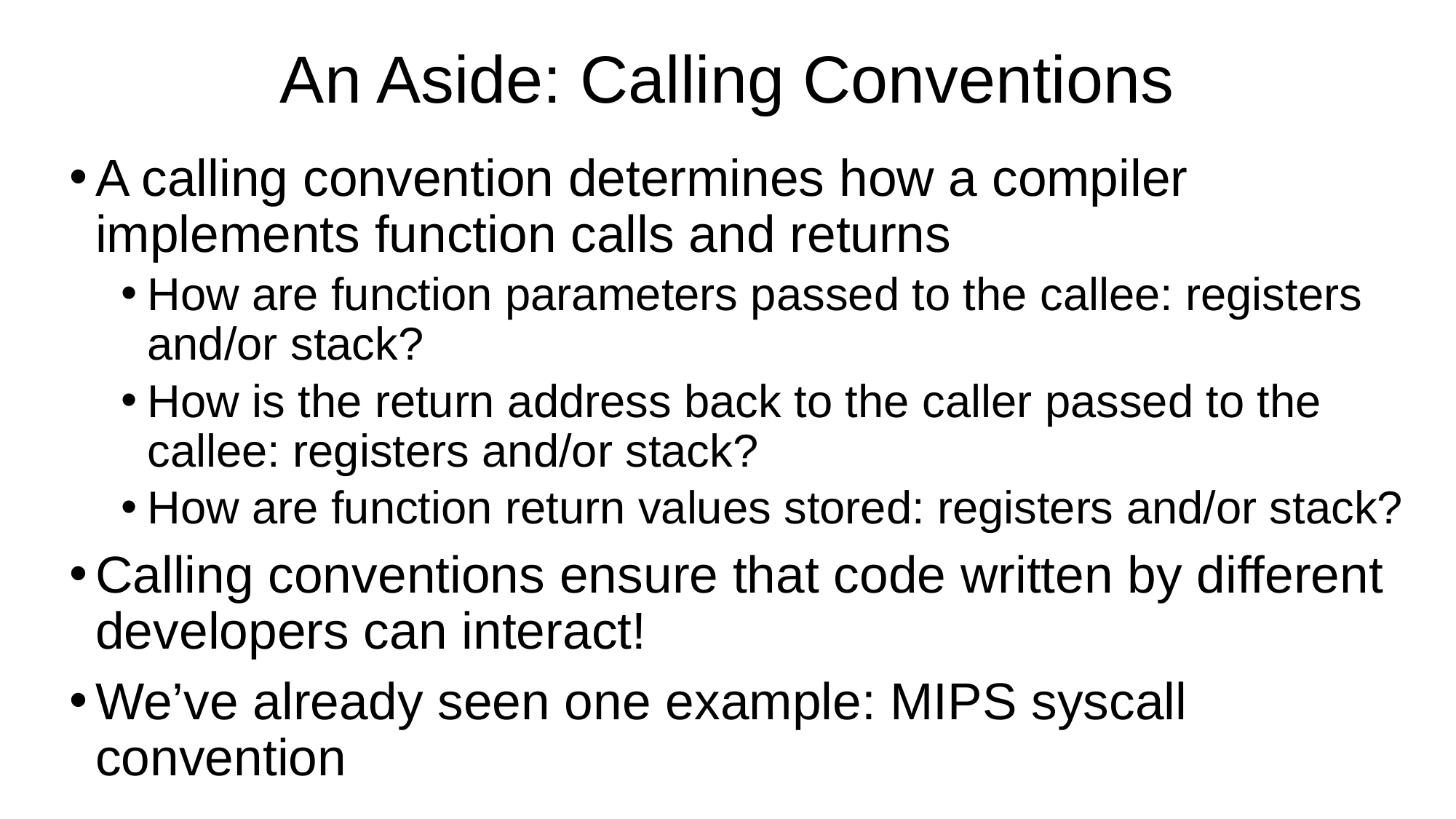

# An Aside: Calling Conventions
A calling convention determines how a compiler implements function calls and returns
How are function parameters passed to the callee: registers and/or stack?
How is the return address back to the caller passed to the callee: registers and/or stack?
How are function return values stored: registers and/or stack?
Calling conventions ensure that code written by different developers can interact!
We’ve already seen one example: MIPS syscall convention